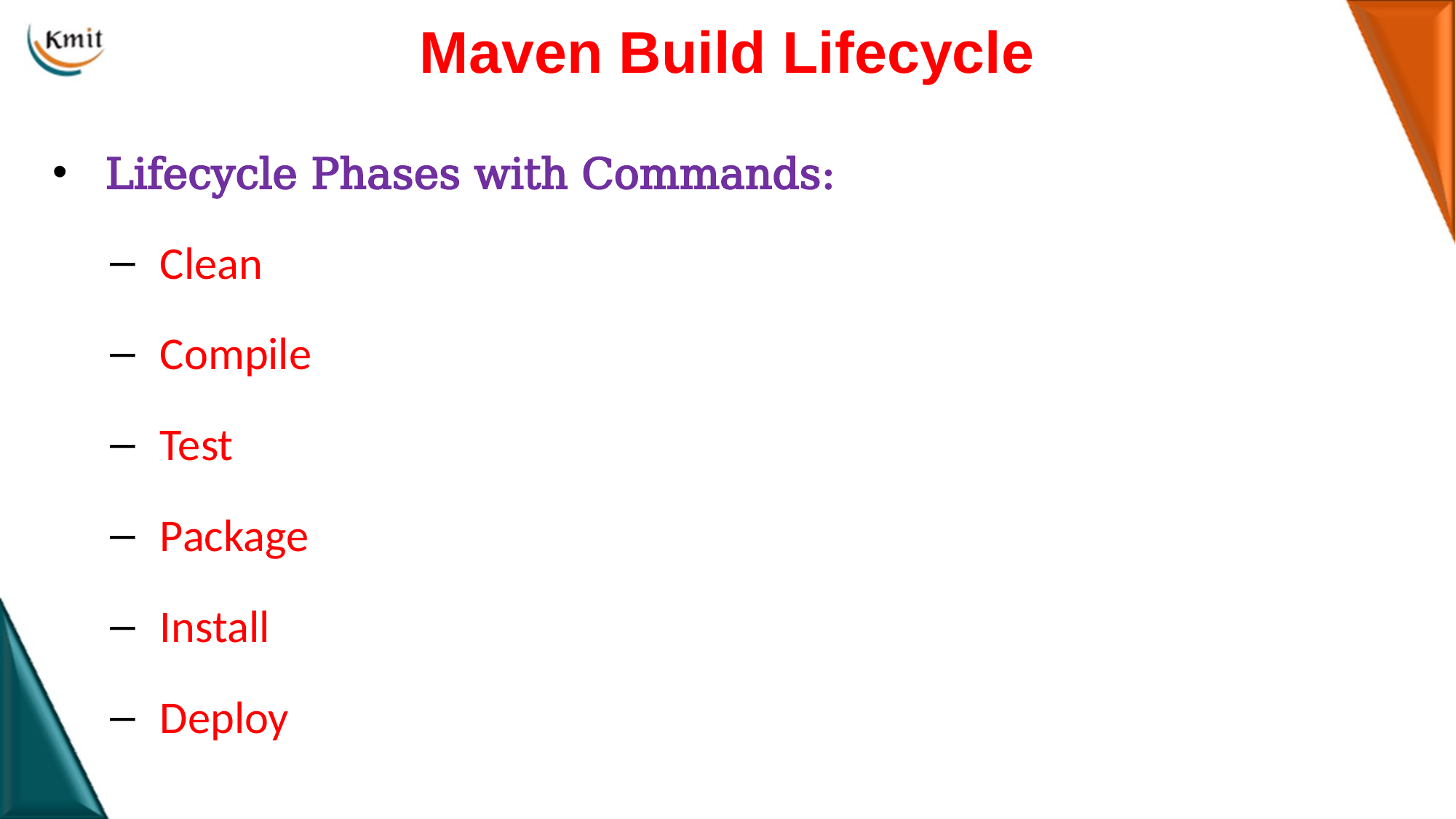

# Maven Build Lifecycle
Lifecycle Phases with Commands:
Clean
Compile
Test
Package
Install
Deploy